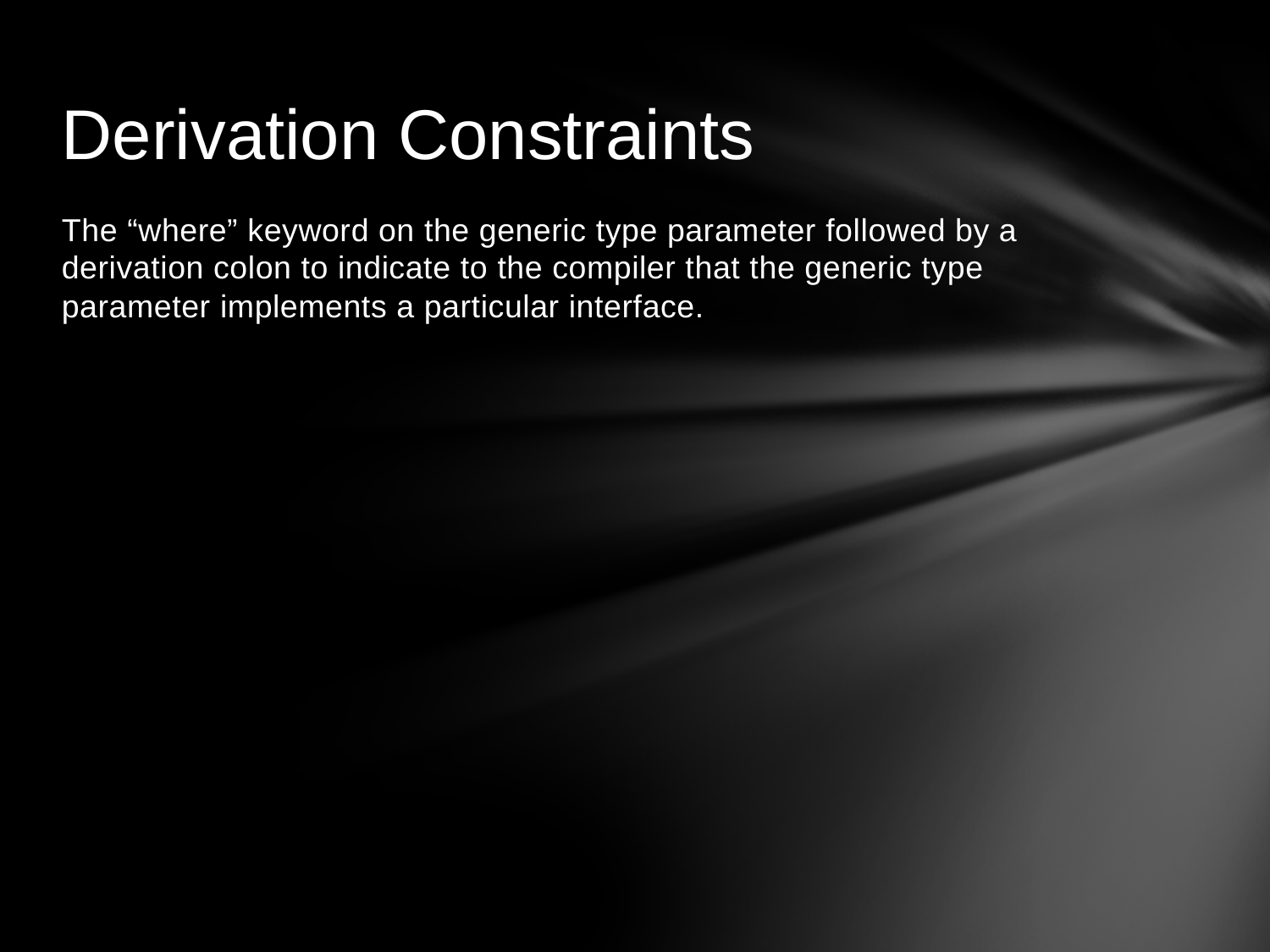

# Derivation Constraints
The “where” keyword on the generic type parameter followed by a derivation colon to indicate to the compiler that the generic type parameter implements a particular interface.